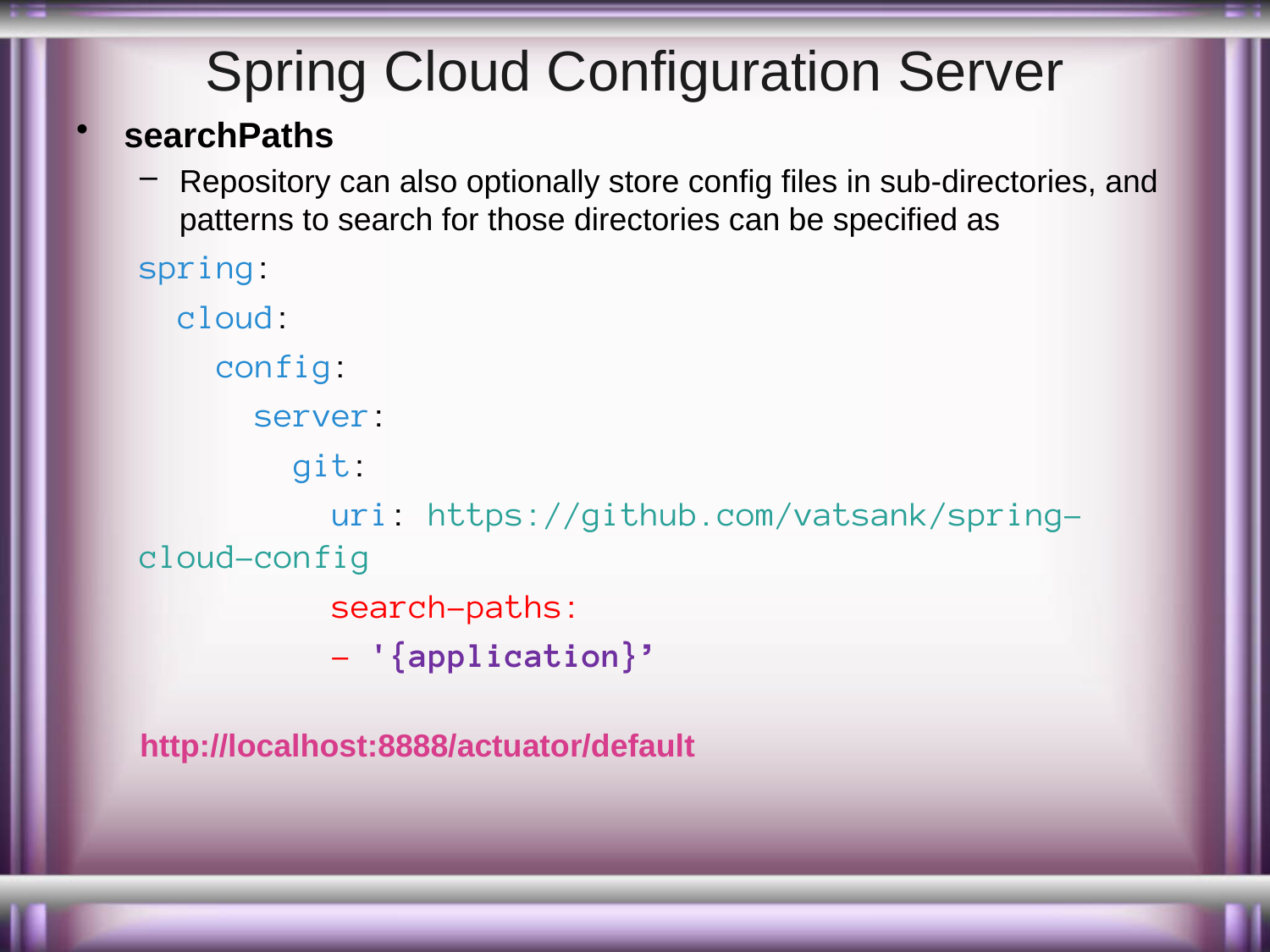

# Spring Cloud Configuration Server
searchPaths
Repository can also optionally store config files in sub-directories, and patterns to search for those directories can be specified as
spring:
  cloud:
    config:
      server:
        git:
          uri: https://github.com/vatsank/spring-cloud-config
          search-paths:
          - '{application}’

http://localhost:8888/actuator/default